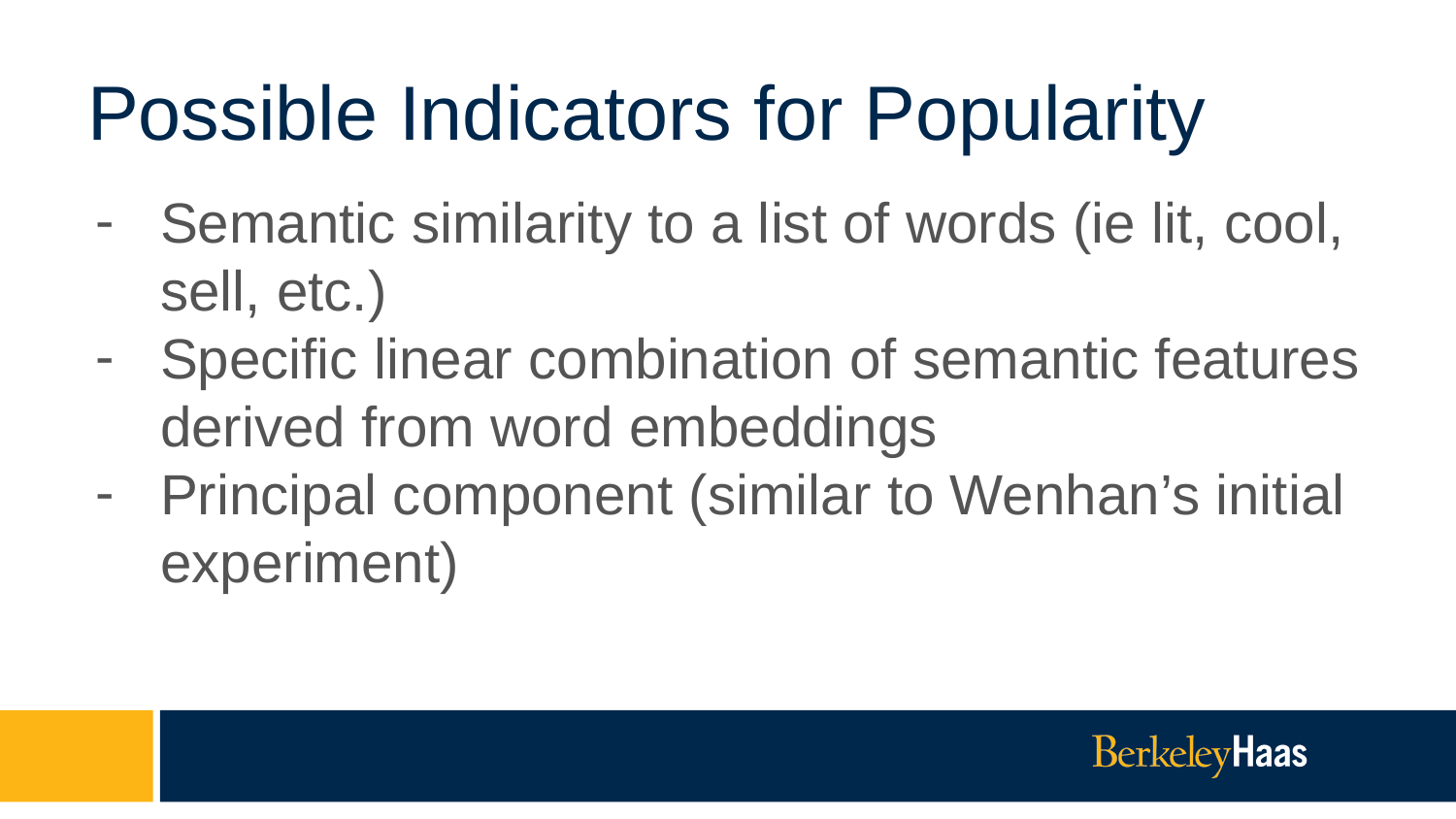

# Possible Indicators for Popularity
Semantic similarity to a list of words (ie lit, cool, sell, etc.)
Specific linear combination of semantic features derived from word embeddings
Principal component (similar to Wenhan’s initial experiment)